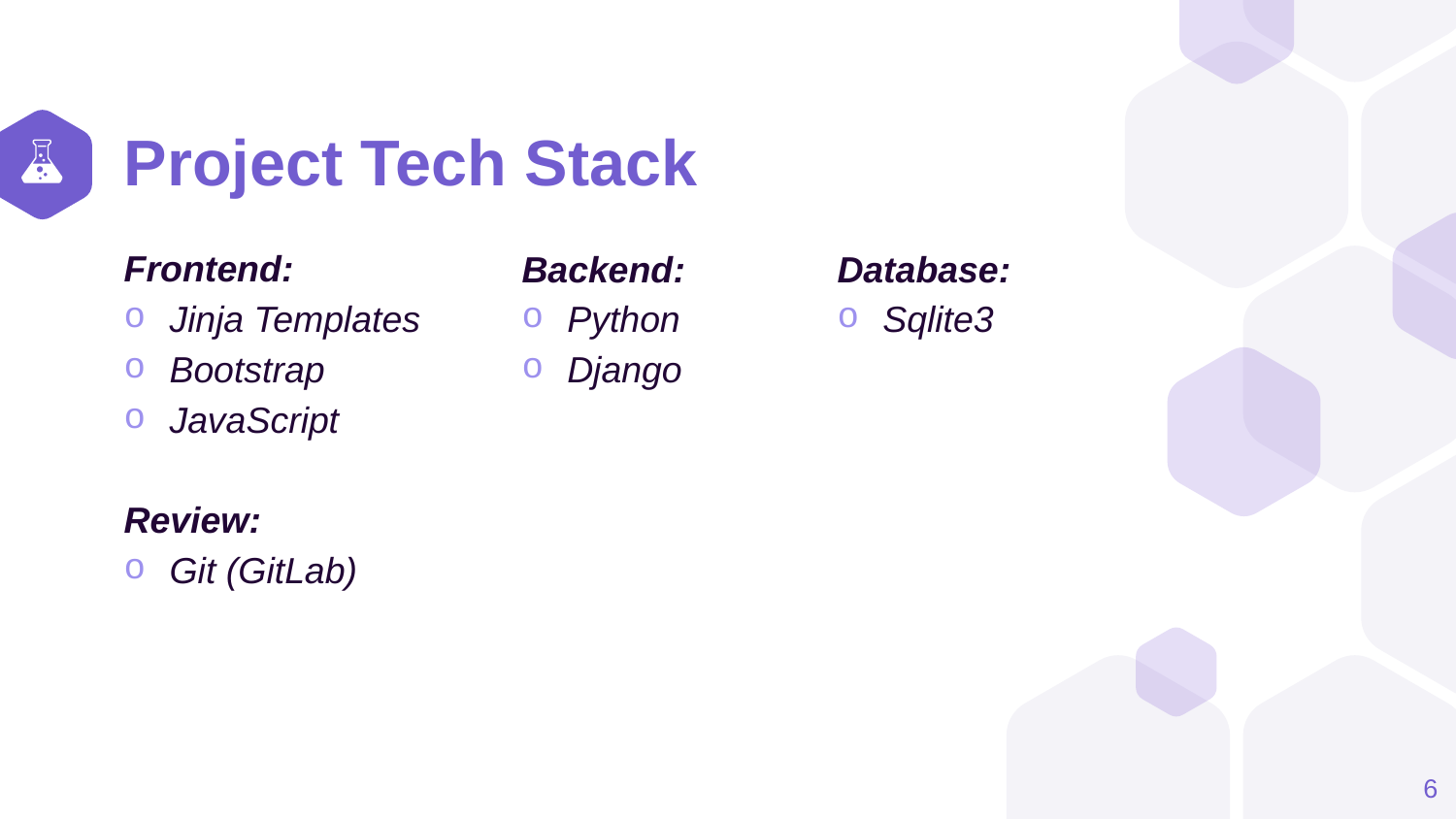

# Project Tech Stack

Frontend:
Jinja Templates
Bootstrap
JavaScript

Review:
Git (GitLab)

Backend:
Python
Django

Database:
Sqlite3

6